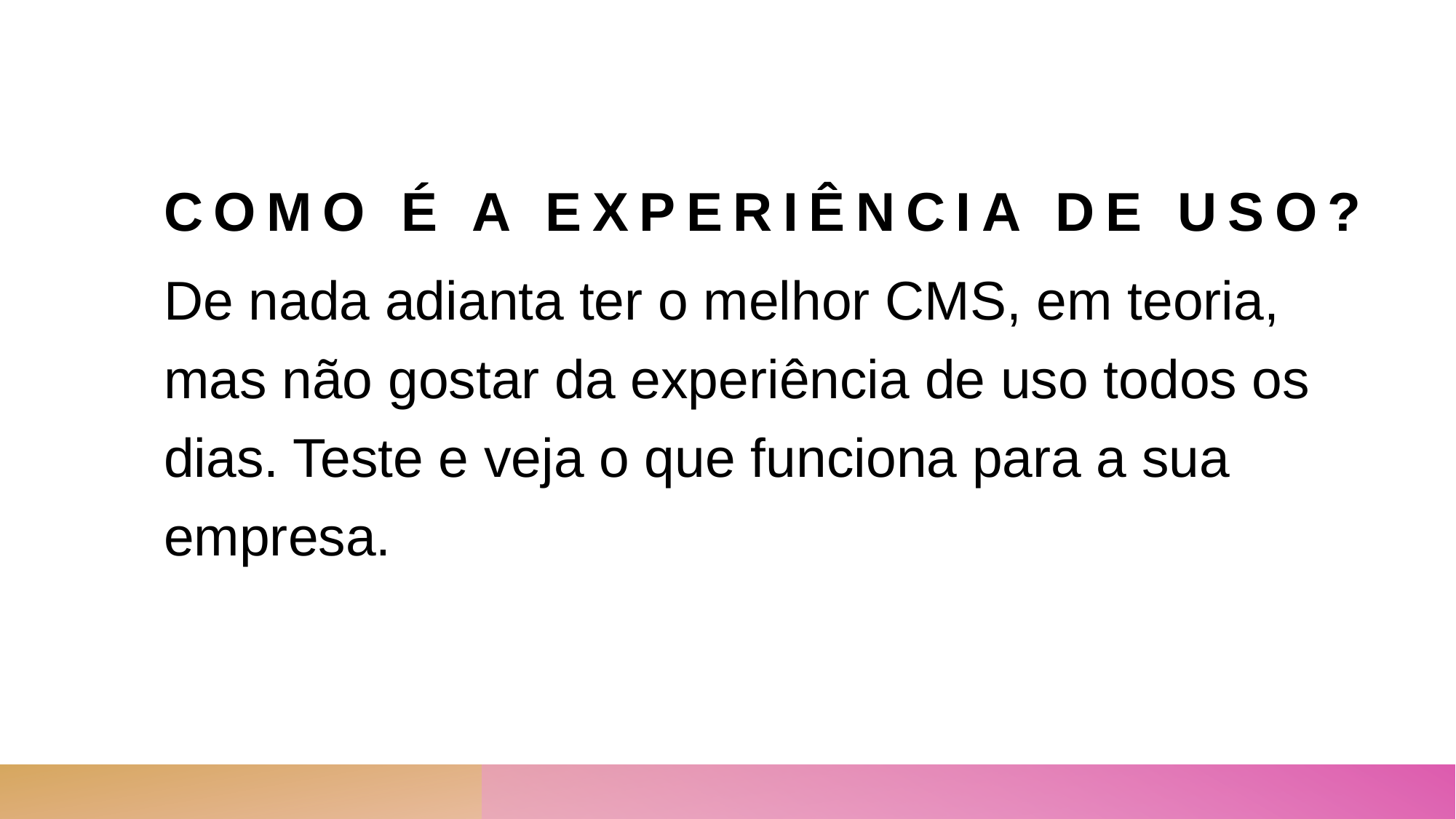

# como é a experiência de uso?
De nada adianta ter o melhor CMS, em teoria, mas não gostar da experiência de uso todos os dias. Teste e veja o que funciona para a sua empresa.